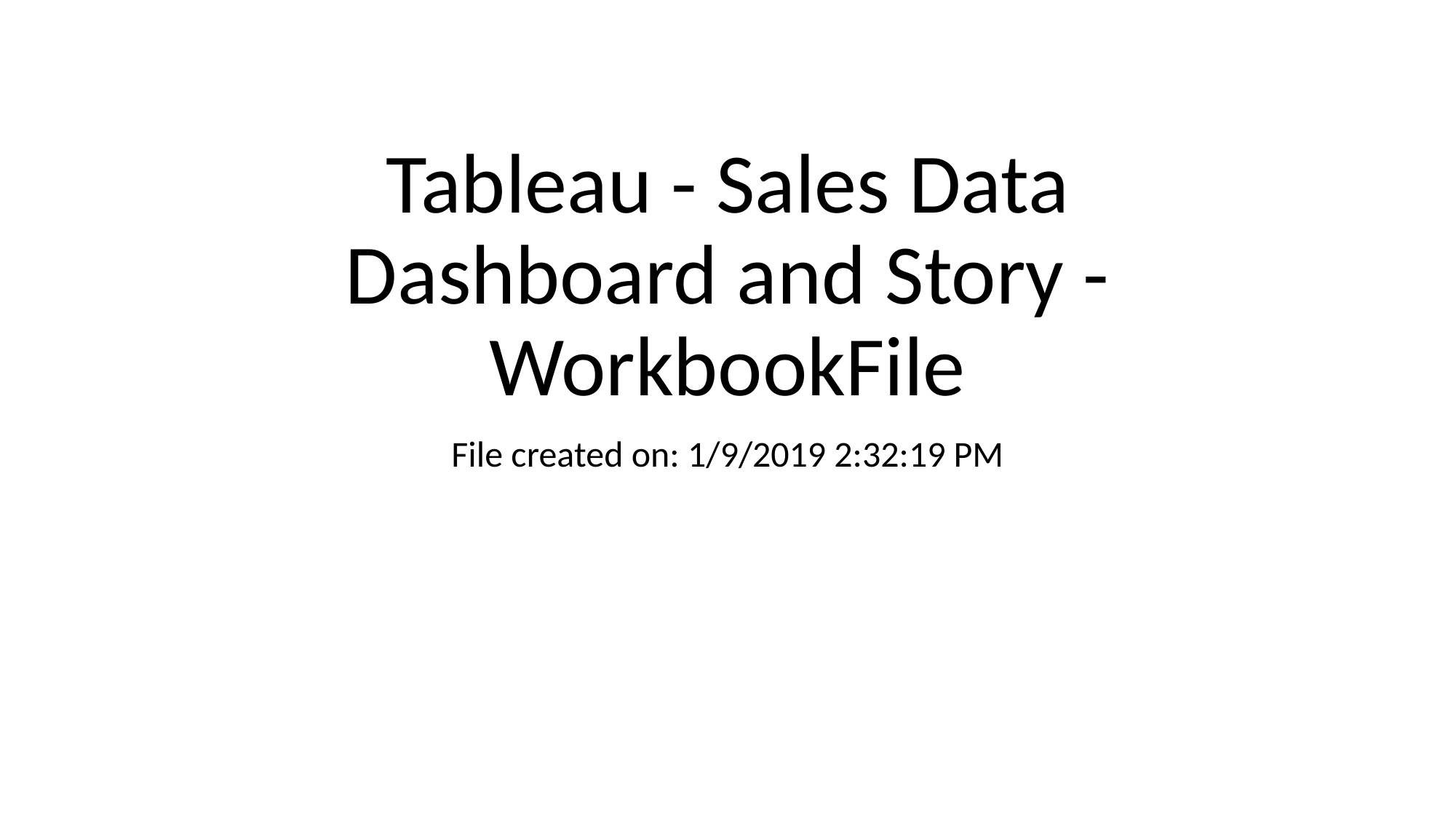

# Tableau - Sales Data Dashboard and Story - WorkbookFile
File created on: 1/9/2019 2:32:19 PM